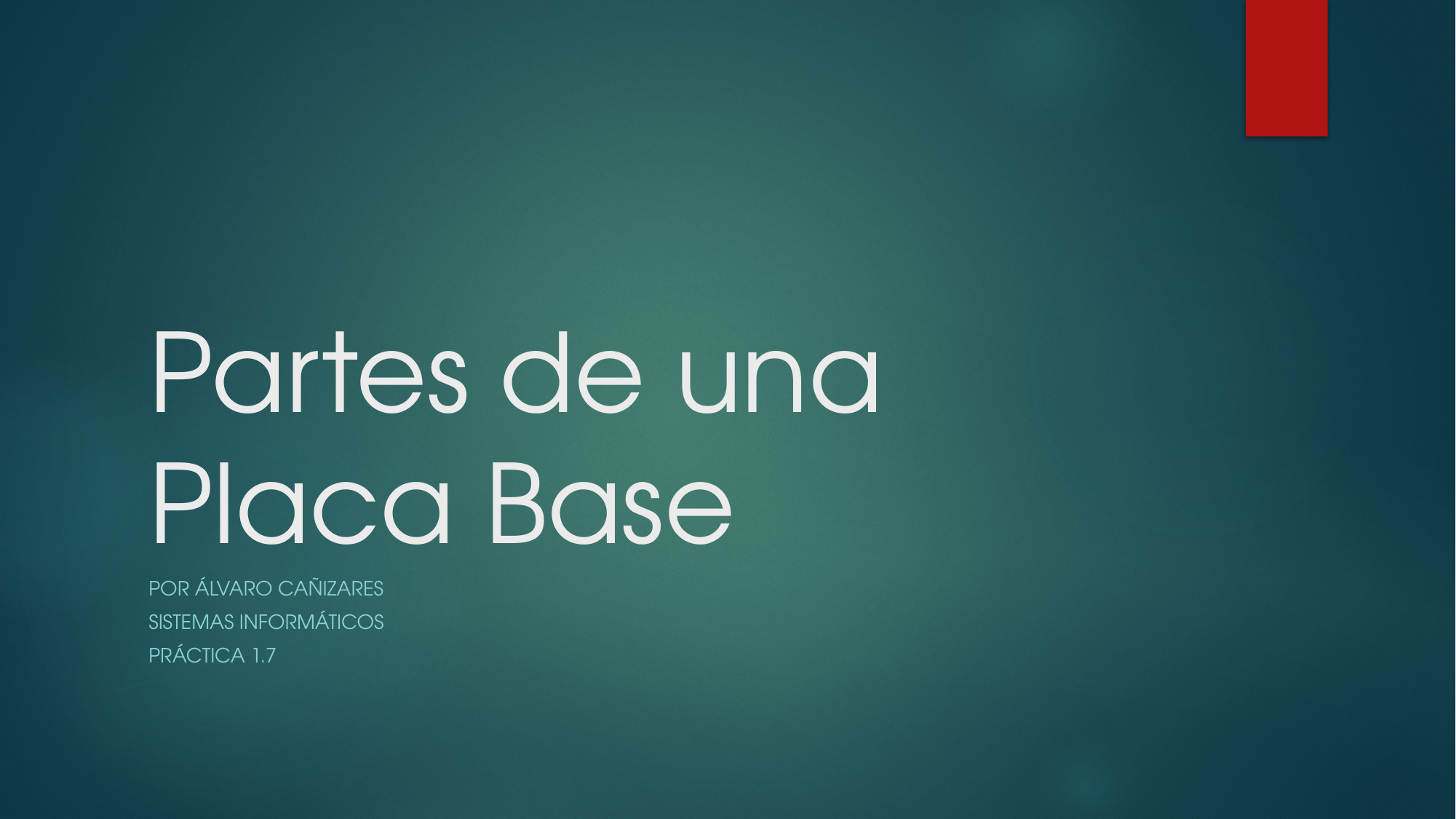

# Partes de una Placa Base
Por Álvaro Cañizares
Sistemas Informáticos
Práctica 1.7